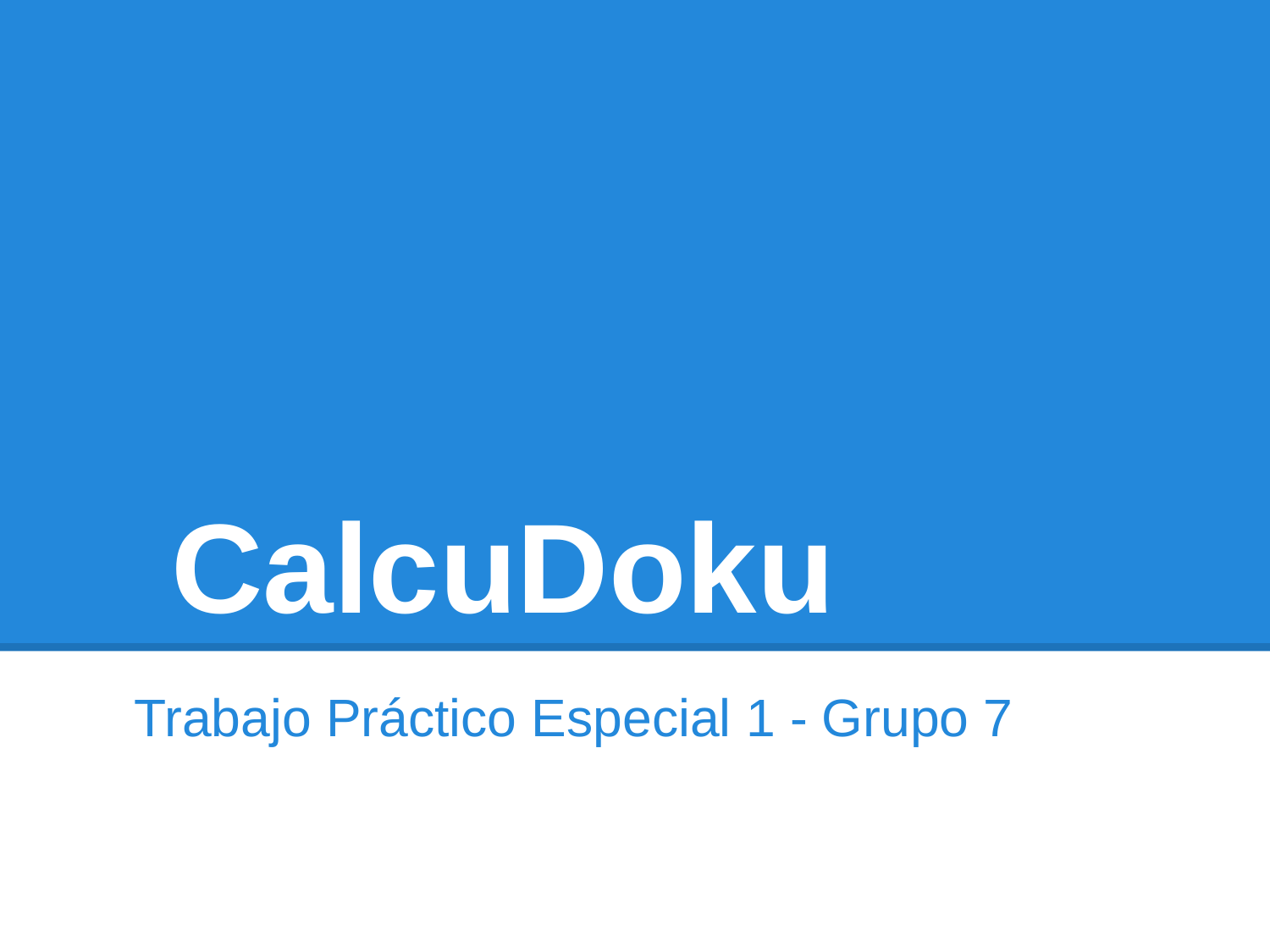

# CalcuDoku
Trabajo Práctico Especial 1 - Grupo 7